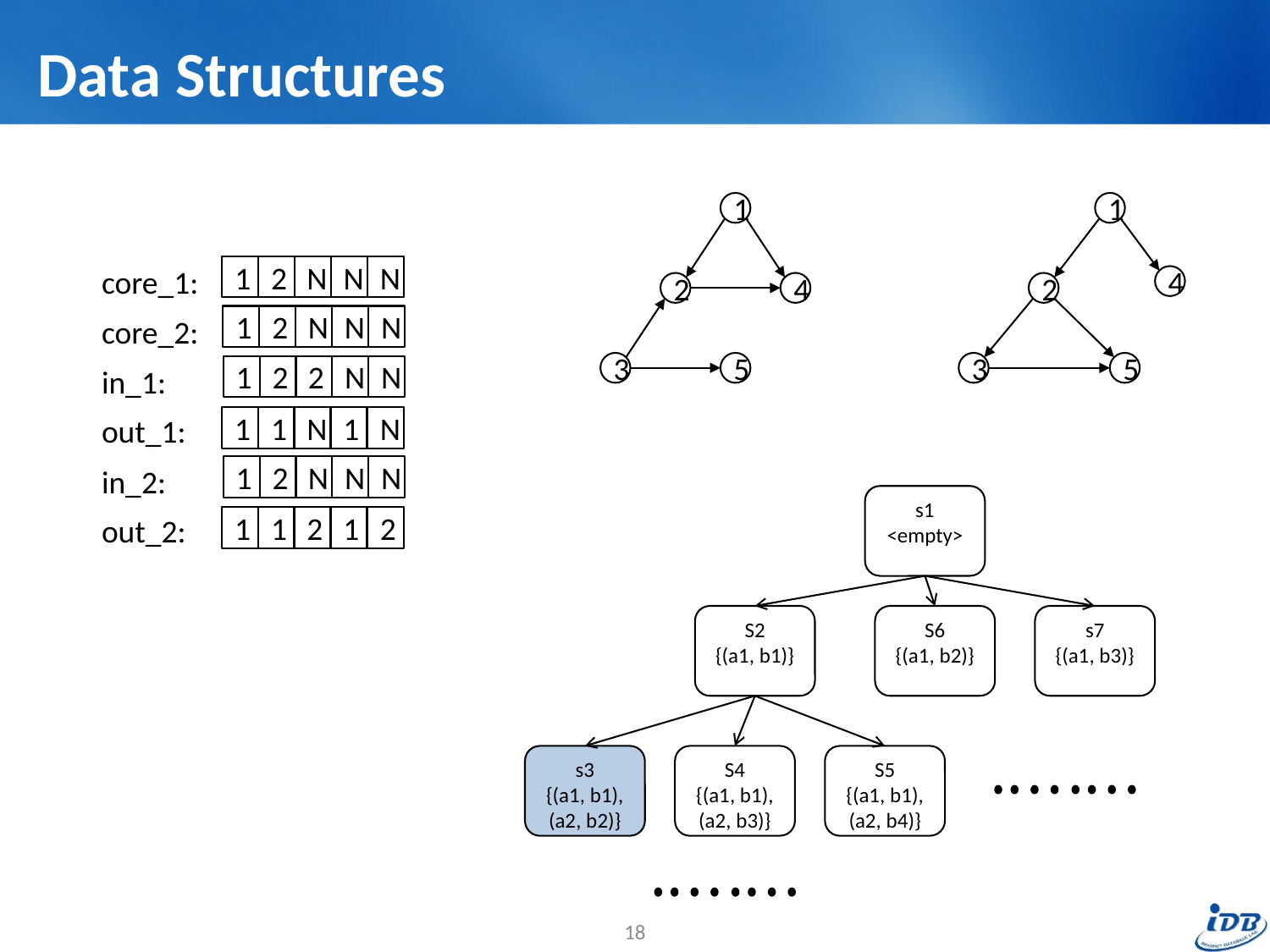

# Data Structures

1
1
core_1:
1
2
N
N
N
4
2
4
2
1
2
N
N
N
core_2:
3
5
3
5
in_1:
1
2
2
N
N
out_1:
1
1
N
1
N
in_2:
1
2
N
N
N
s1
<empty>
out_2:
1
1
2
1
2
S2
{(a1, b1)}
S6
{(a1, b2)}
s7
{(a1, b3)}
s3
{(a1, b1), (a2, b2)}

S4
{(a1, b1), (a2, b3)}

S5
{(a1, b1),
(a2, b4)}

18